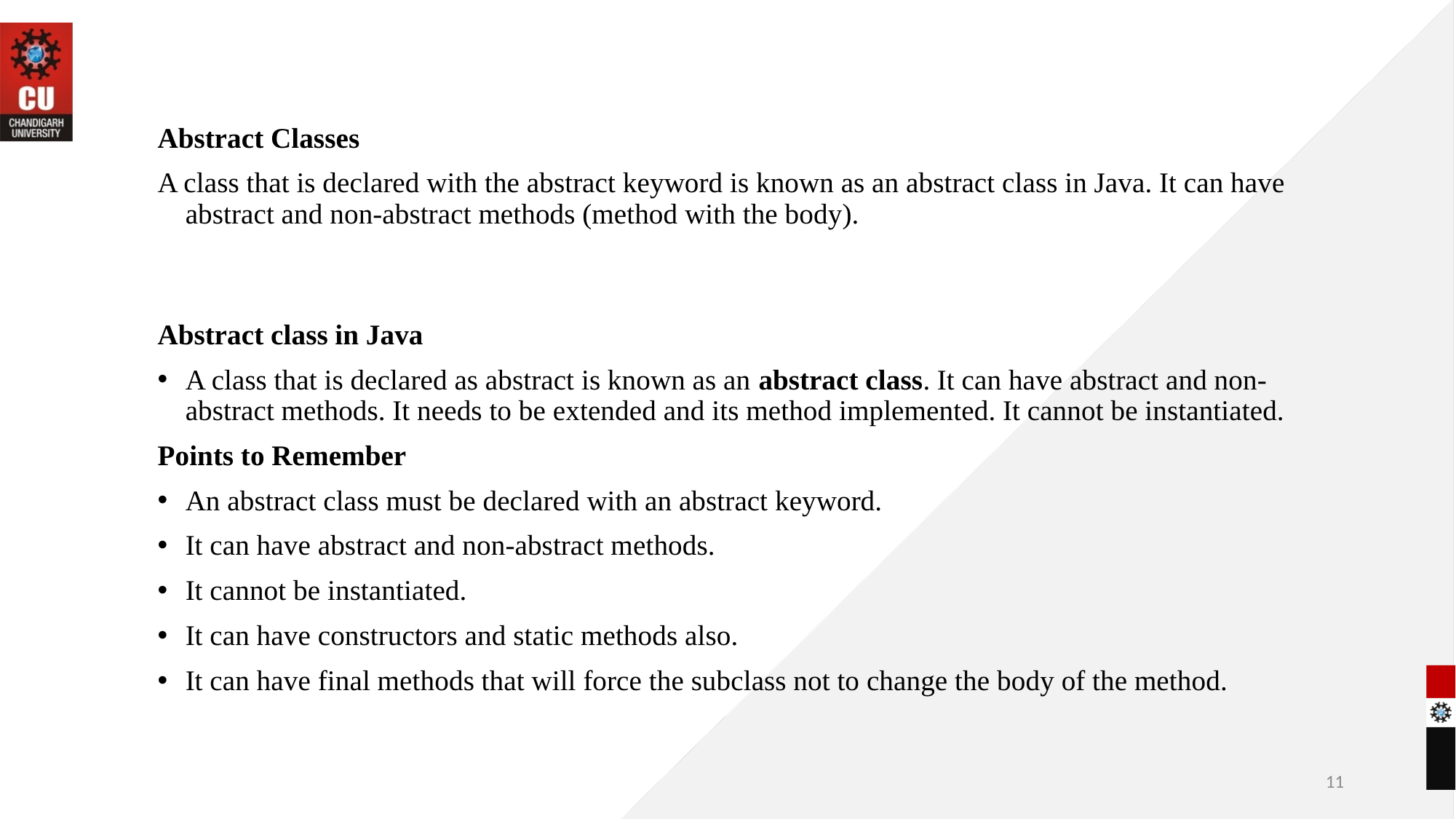

Abstract Classes
A class that is declared with the abstract keyword is known as an abstract class in Java. It can have abstract and non-abstract methods (method with the body).

Abstract class in Java
A class that is declared as abstract is known as an abstract class. It can have abstract and non-abstract methods. It needs to be extended and its method implemented. It cannot be instantiated.
Points to Remember
An abstract class must be declared with an abstract keyword.
It can have abstract and non-abstract methods.
It cannot be instantiated.
It can have constructors and static methods also.
It can have final methods that will force the subclass not to change the body of the method.
11